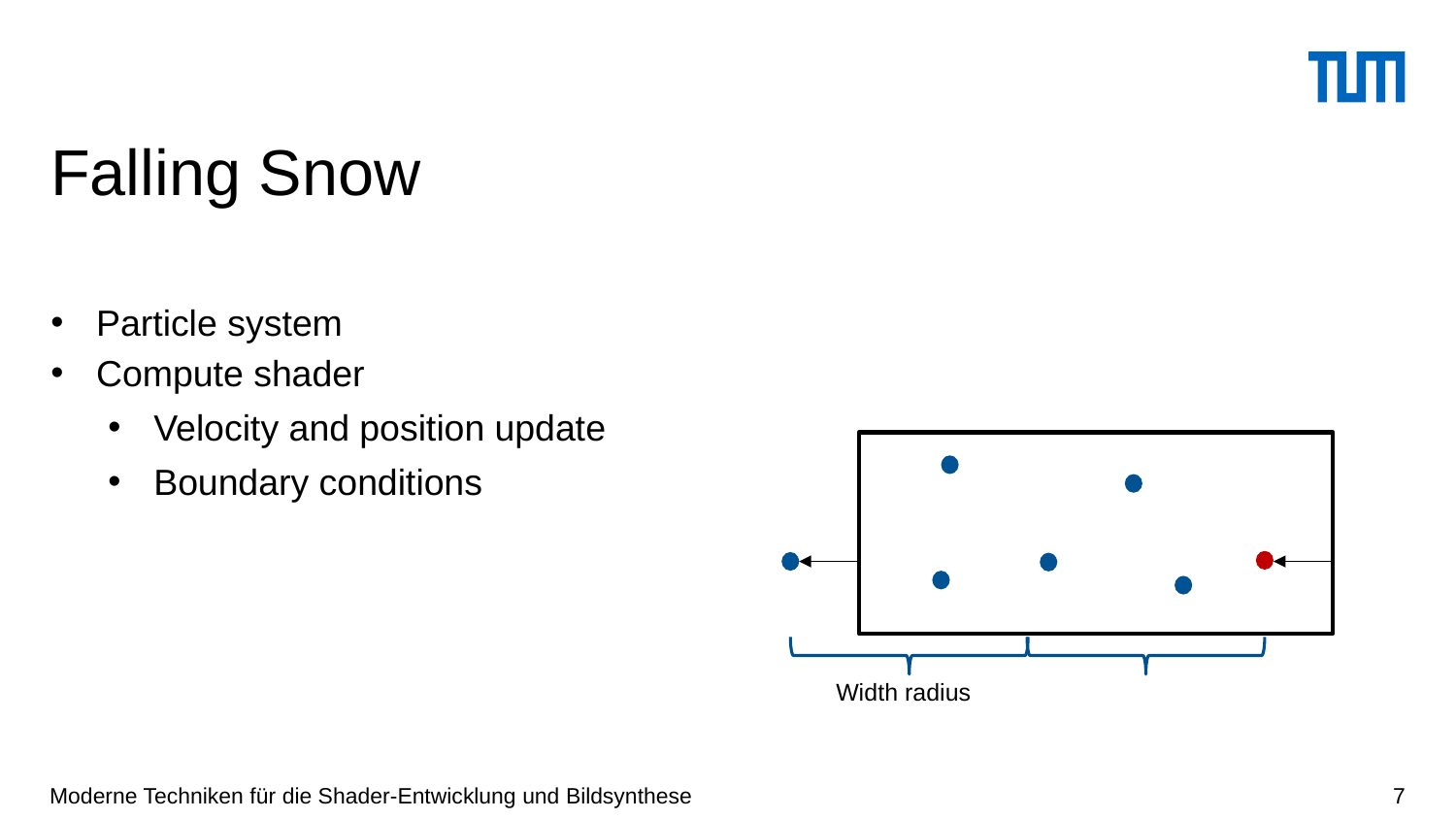

# Falling Snow
Particle system
Compute shader
Velocity and position update
Boundary conditions

Width radius
Moderne Techniken für die Shader-Entwicklung und Bildsynthese
7